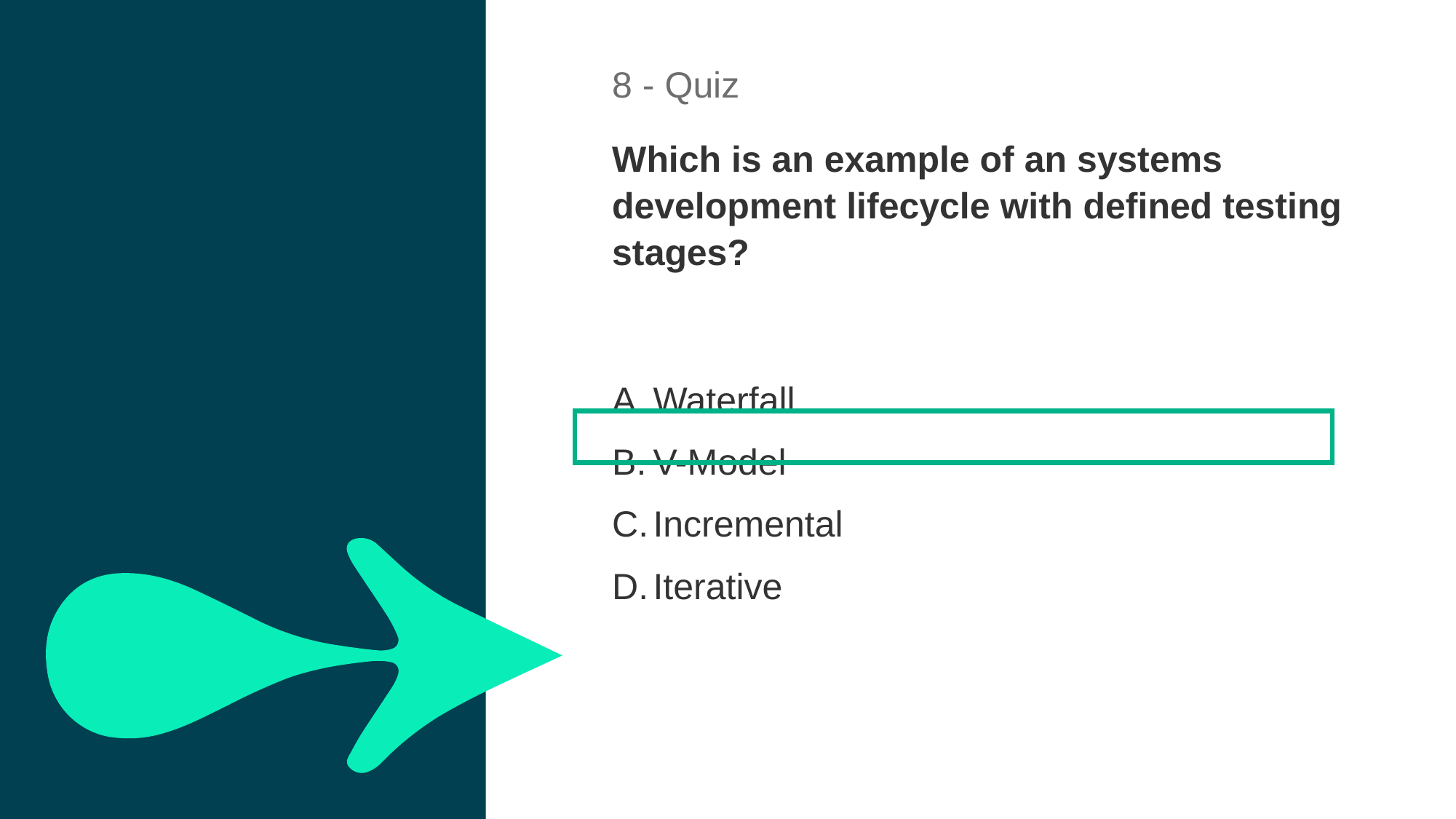

8 - Quiz
Which is an example of an systems development lifecycle with defined testing stages?
20sec
Waterfall
V-Model
Incremental
Iterative